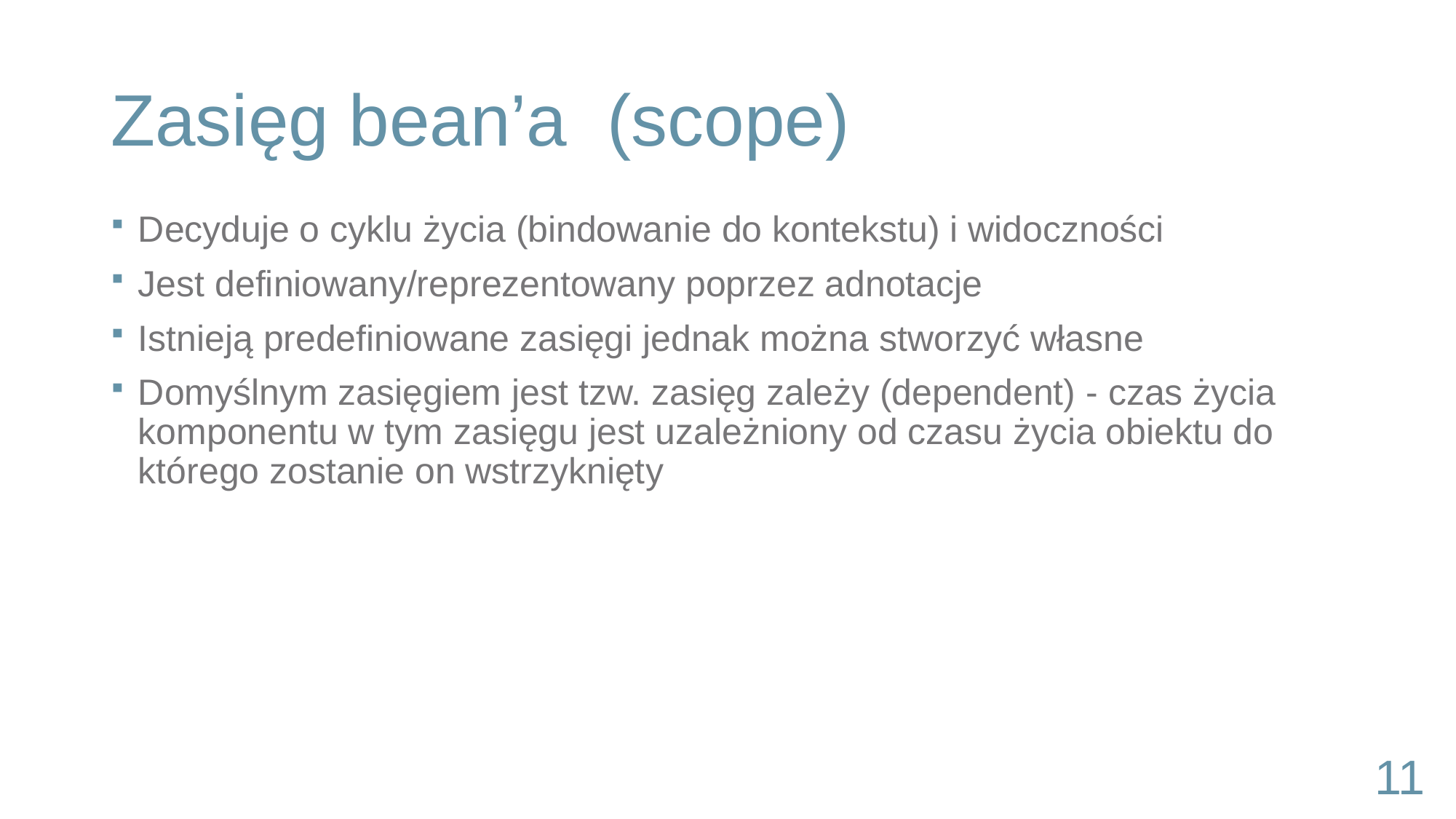

# Zasięg bean’a  (scope)
Decyduje o cyklu życia (bindowanie do kontekstu) i widoczności
Jest definiowany/reprezentowany poprzez adnotacje
Istnieją predefiniowane zasięgi jednak można stworzyć własne
Domyślnym zasięgiem jest tzw. zasięg zależy (dependent) - czas życia komponentu w tym zasięgu jest uzależniony od czasu życia obiektu do którego zostanie on wstrzyknięty
11